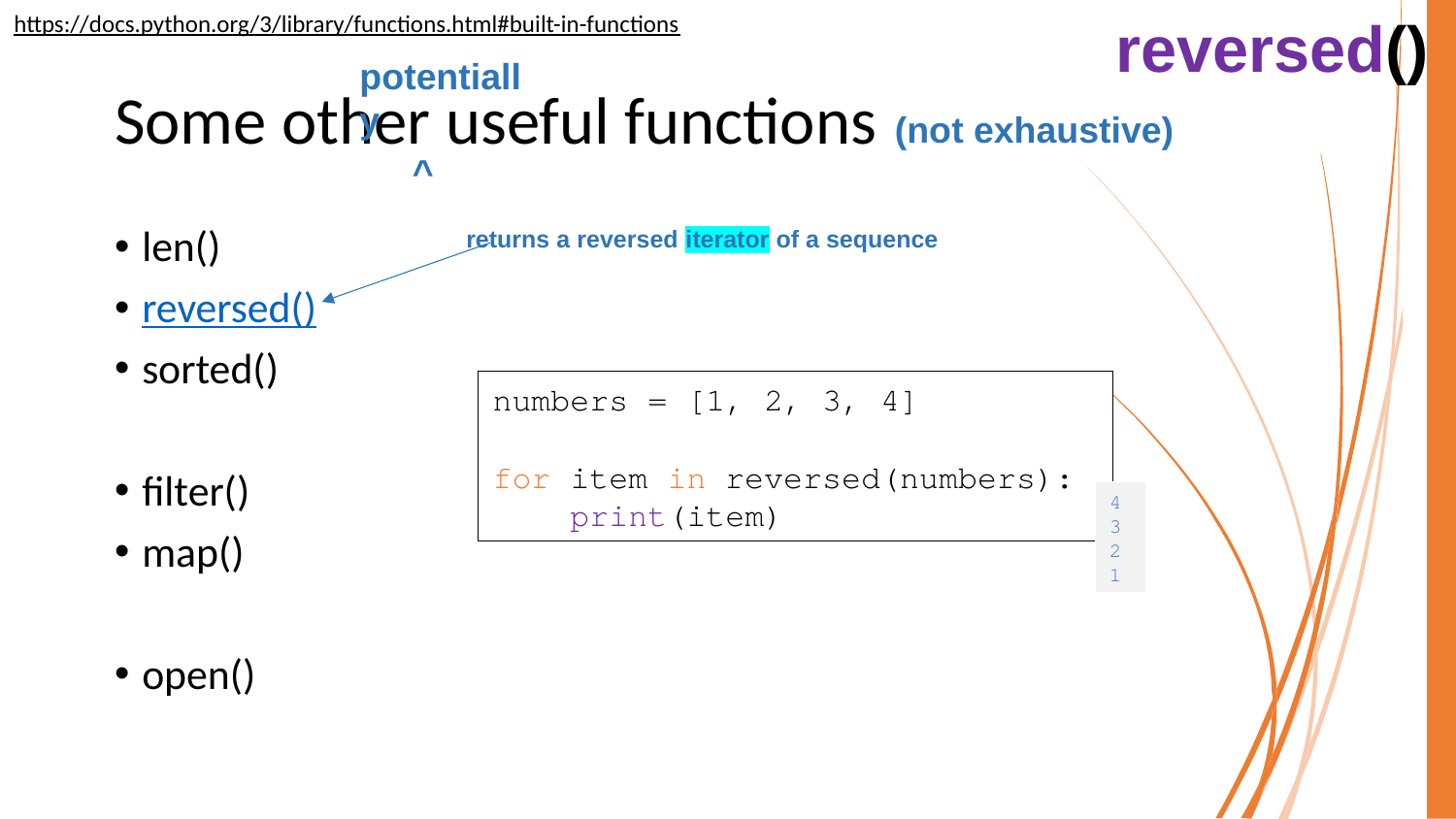

reversed()
https://docs.python.org/3/library/functions.html#built-in-functions
# Some other useful functions
potentially
(not exhaustive)
^
returns a reversed iterator of a sequence
len()
reversed()
sorted()

filter()
map()

open()
numbers = [1, 2, 3, 4]

for item in reversed(numbers):
    print(item)
4
3
2
1